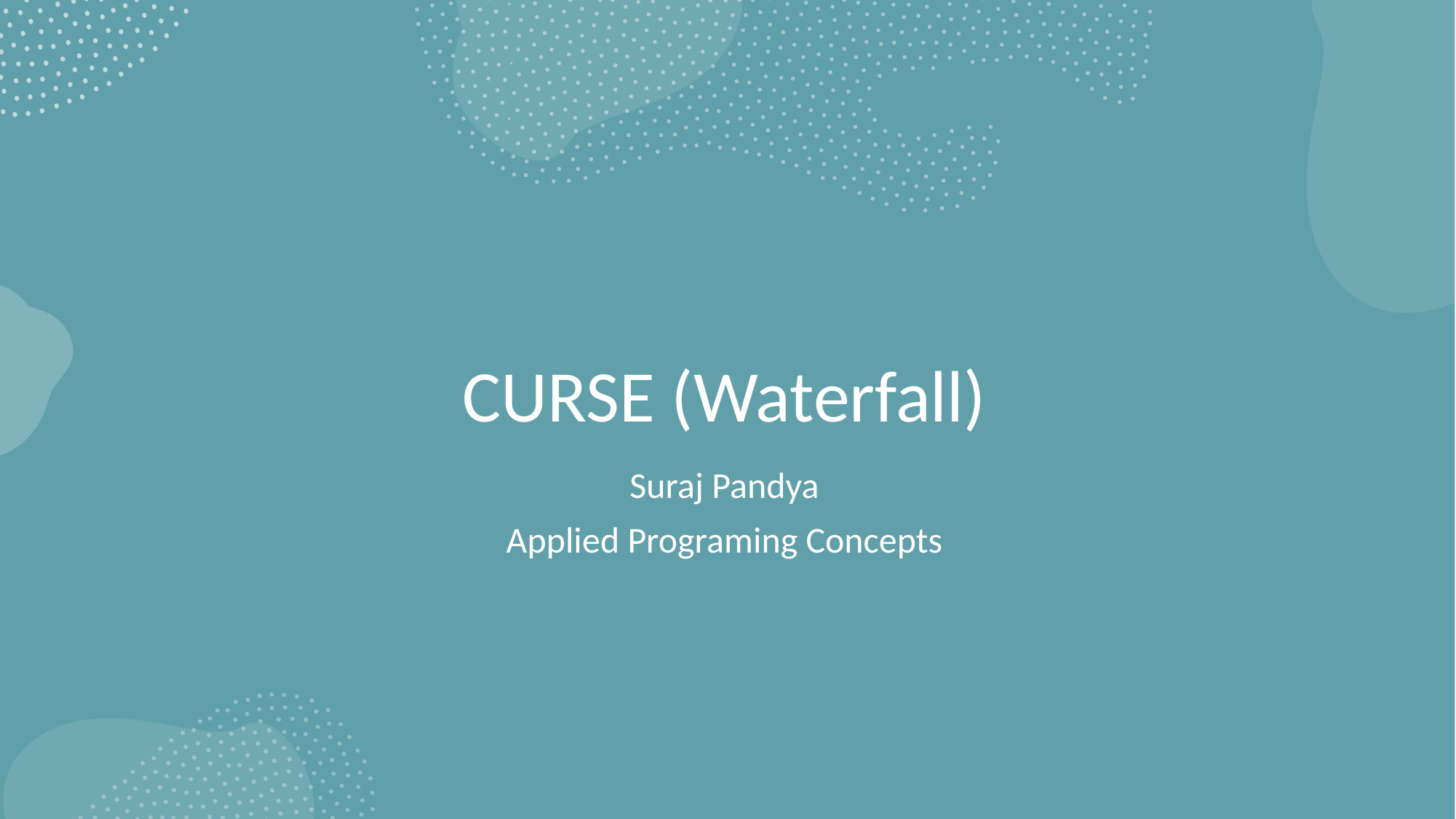

# CURSE (Waterfall)
Suraj Pandya
Applied Programing Concepts